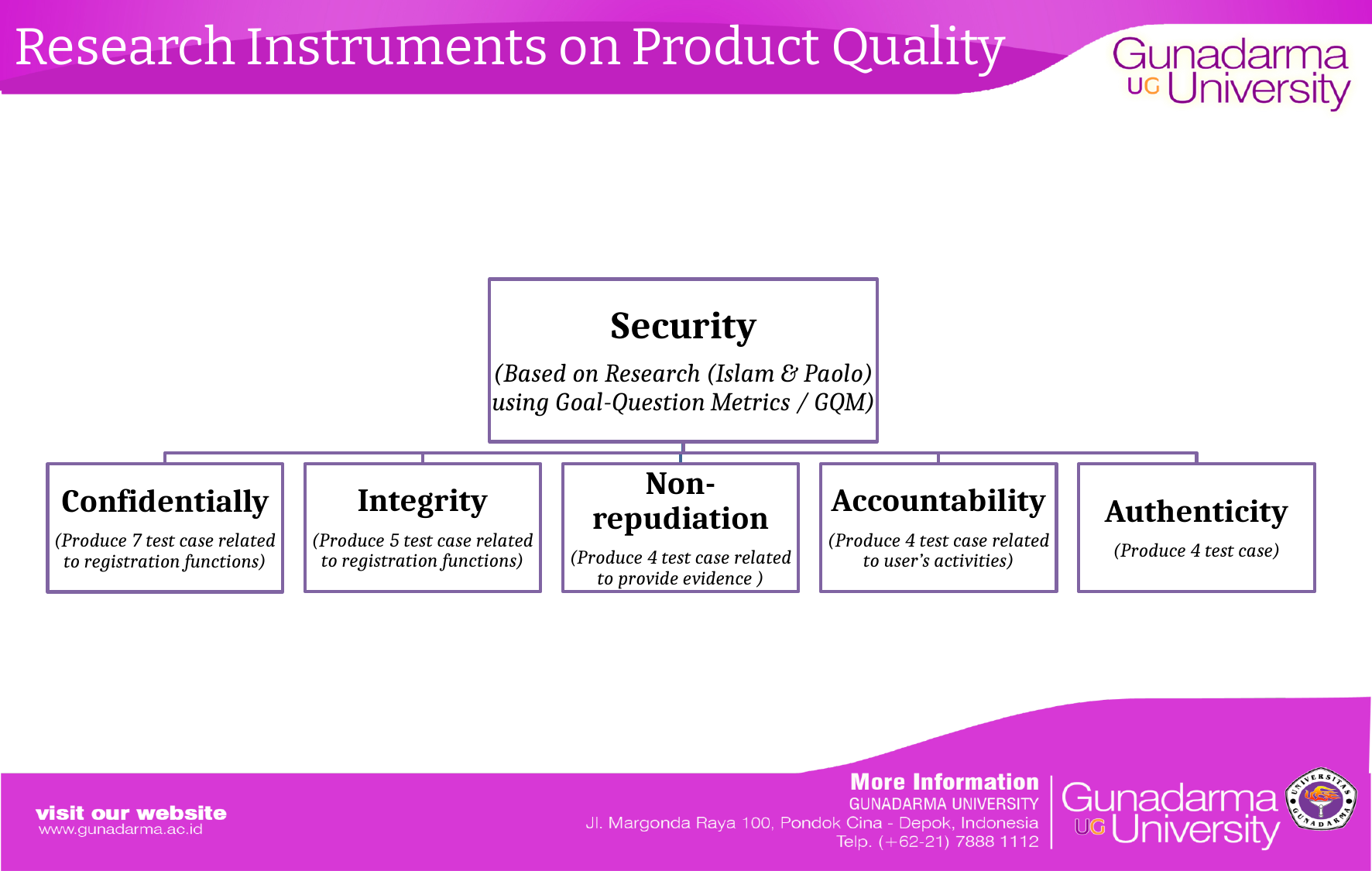

# Research Instruments on Product Quality
Security
(Based on Research (Islam & Paolo) using Goal-Question Metrics / GQM)
Confidentially
(Produce 7 test case related to registration functions)
Integrity
(Produce 5 test case related to registration functions)
Non-repudiation
(Produce 4 test case related to provide evidence )
Accountability
(Produce 4 test case related to user’s activities)
Authenticity
(Produce 4 test case)